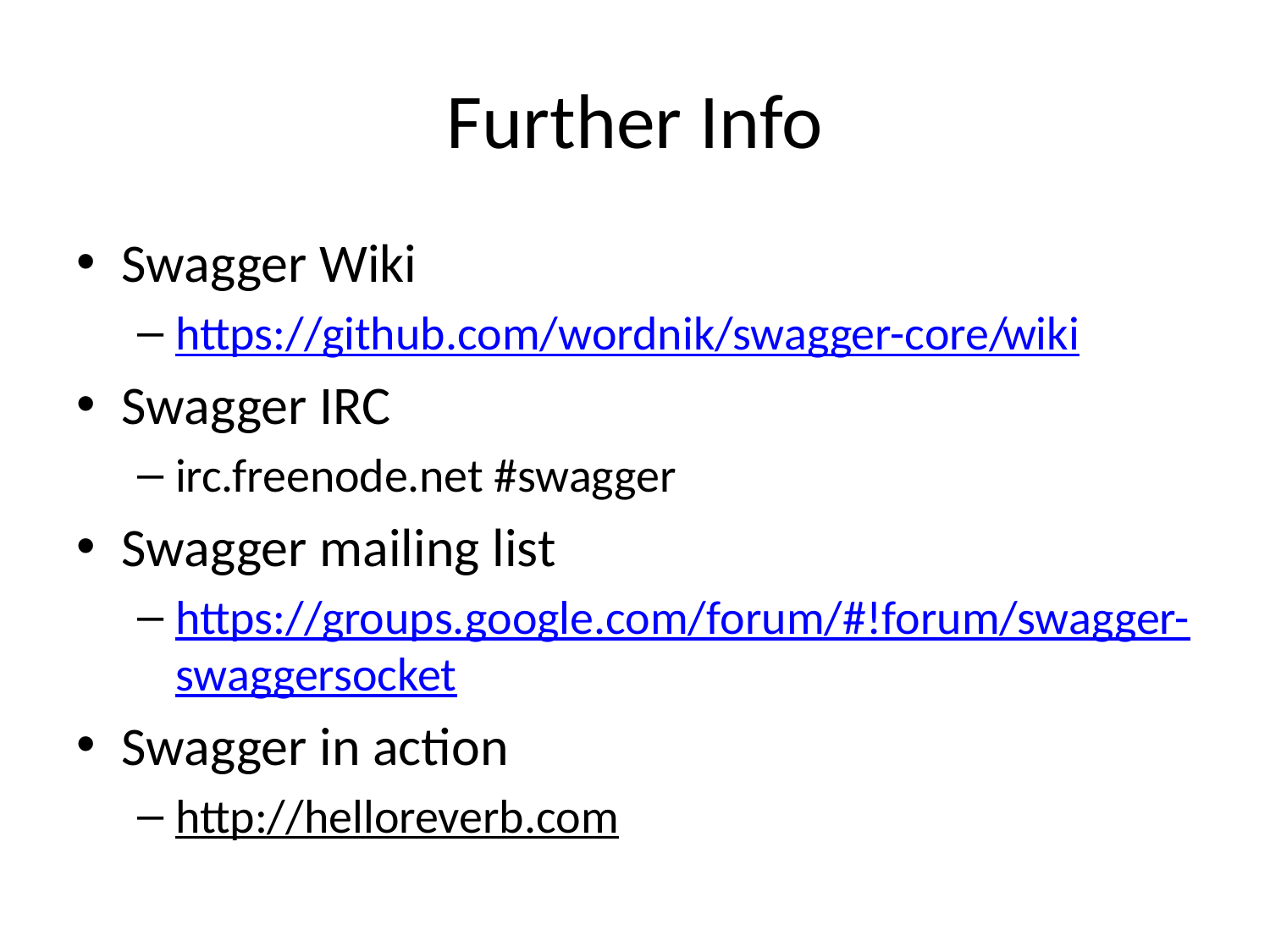

# Further Info
Swagger Wiki
https://github.com/wordnik/swagger-core/wiki
Swagger IRC
irc.freenode.net #swagger
Swagger mailing list
https://groups.google.com/forum/#!forum/swagger-swaggersocket
Swagger in action
http://helloreverb.com